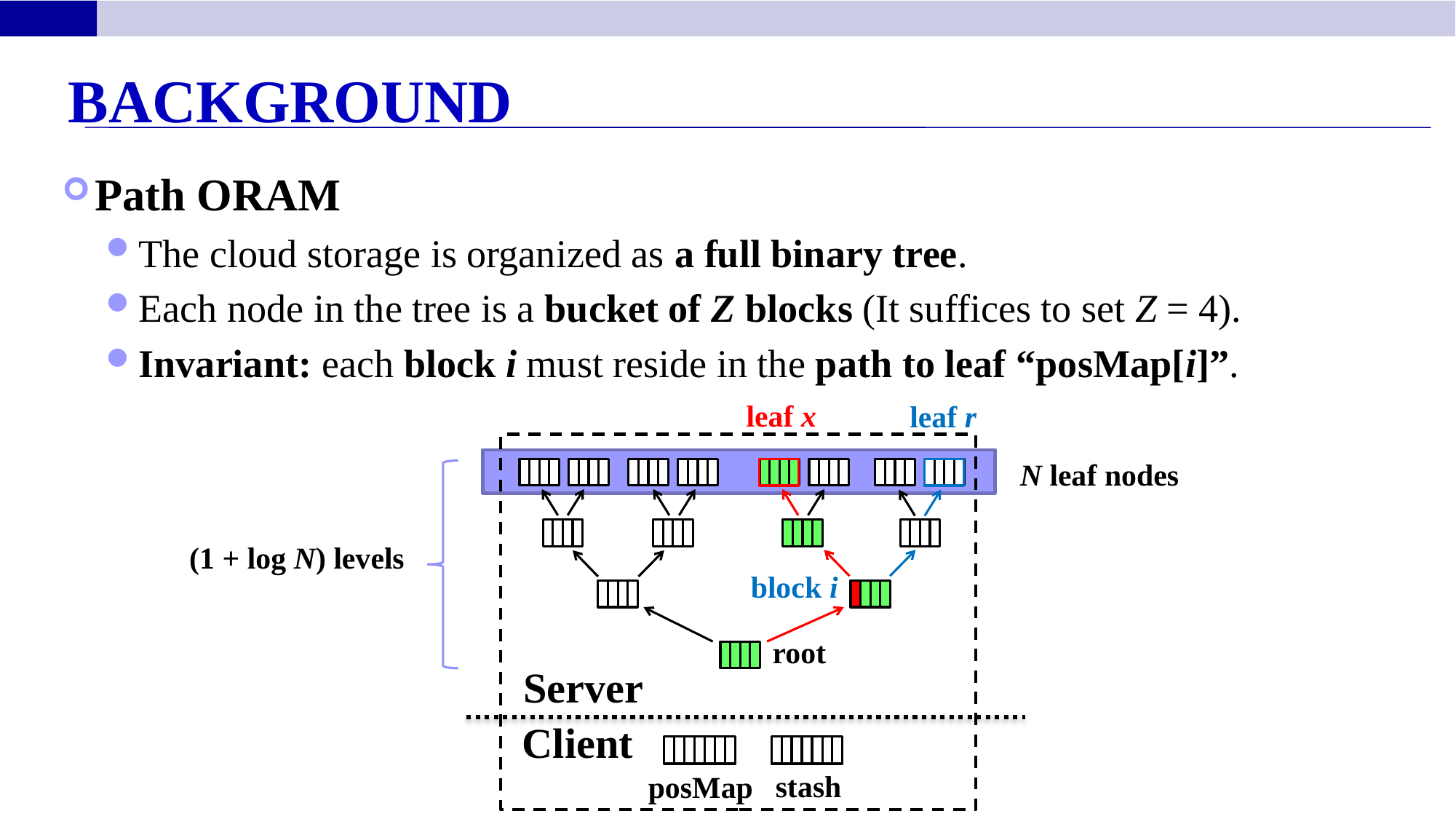

Background
Path ORAM
The cloud storage is organized as a full binary tree.
Each node in the tree is a bucket of Z blocks (It suffices to set Z = 4).
Invariant: each block i must reside in the path to leaf “posMap[i]”.
leaf x
leaf r

N leaf nodes

(1 + log N) levels
block i
root
Server
Client

stash
posMap